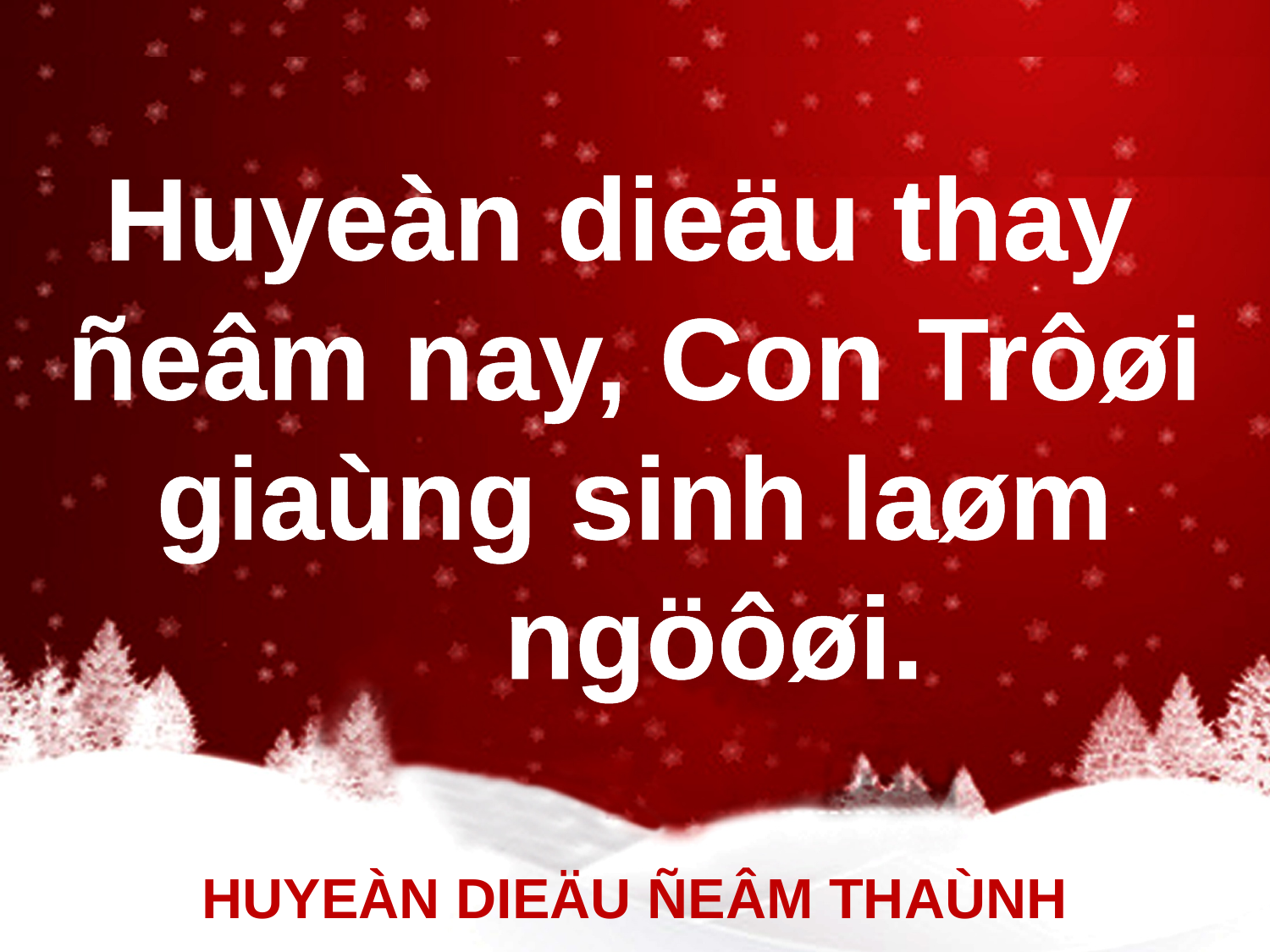

Huyeàn dieäu thay
ñeâm nay, Con Trôøi
giaùng sinh laøm ngöôøi.
HUYEÀN DIEÄU ÑEÂM THAÙNH